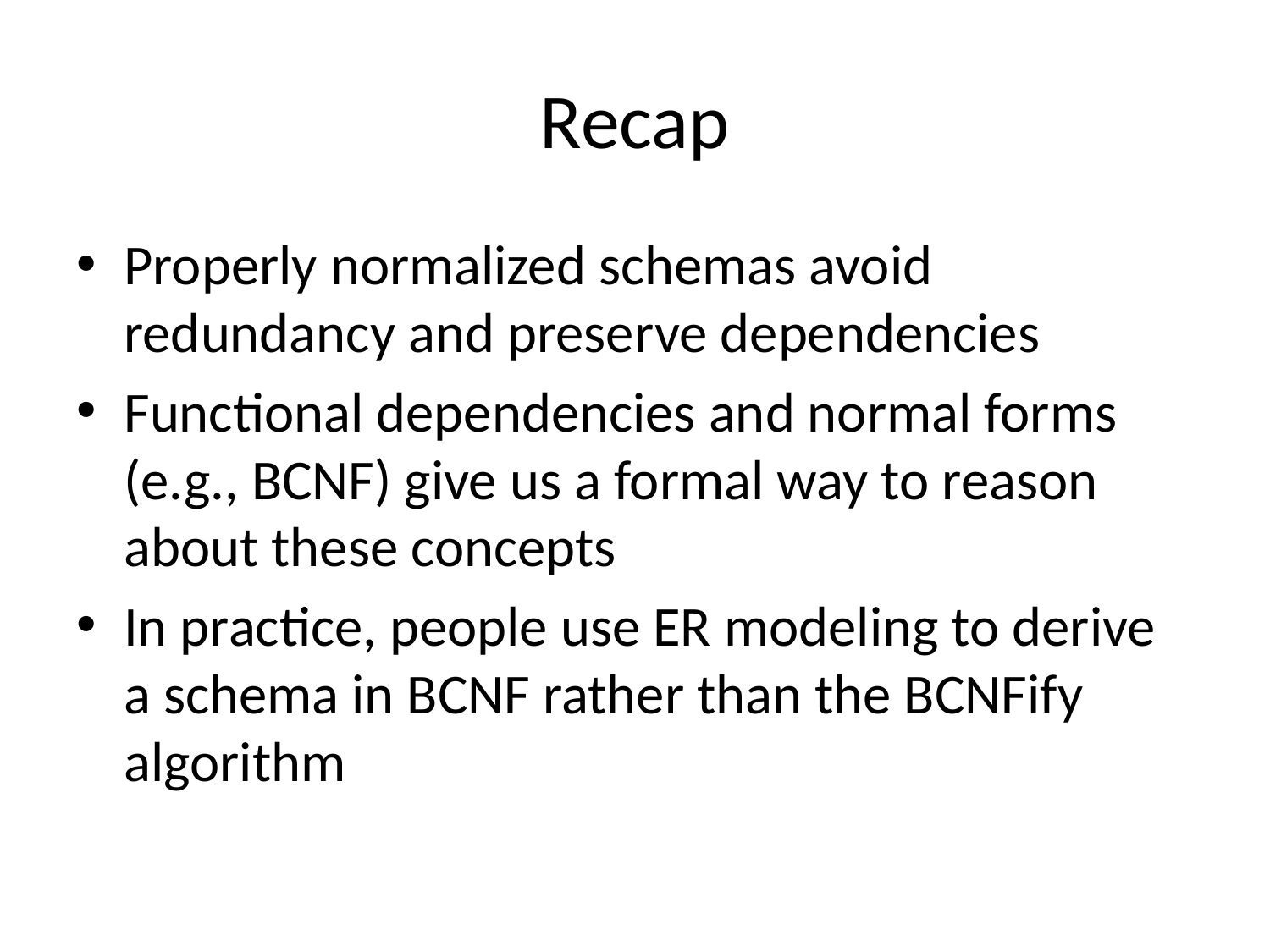

# Recap
Properly normalized schemas avoid redundancy and preserve dependencies
Functional dependencies and normal forms (e.g., BCNF) give us a formal way to reason about these concepts
In practice, people use ER modeling to derive a schema in BCNF rather than the BCNFify algorithm